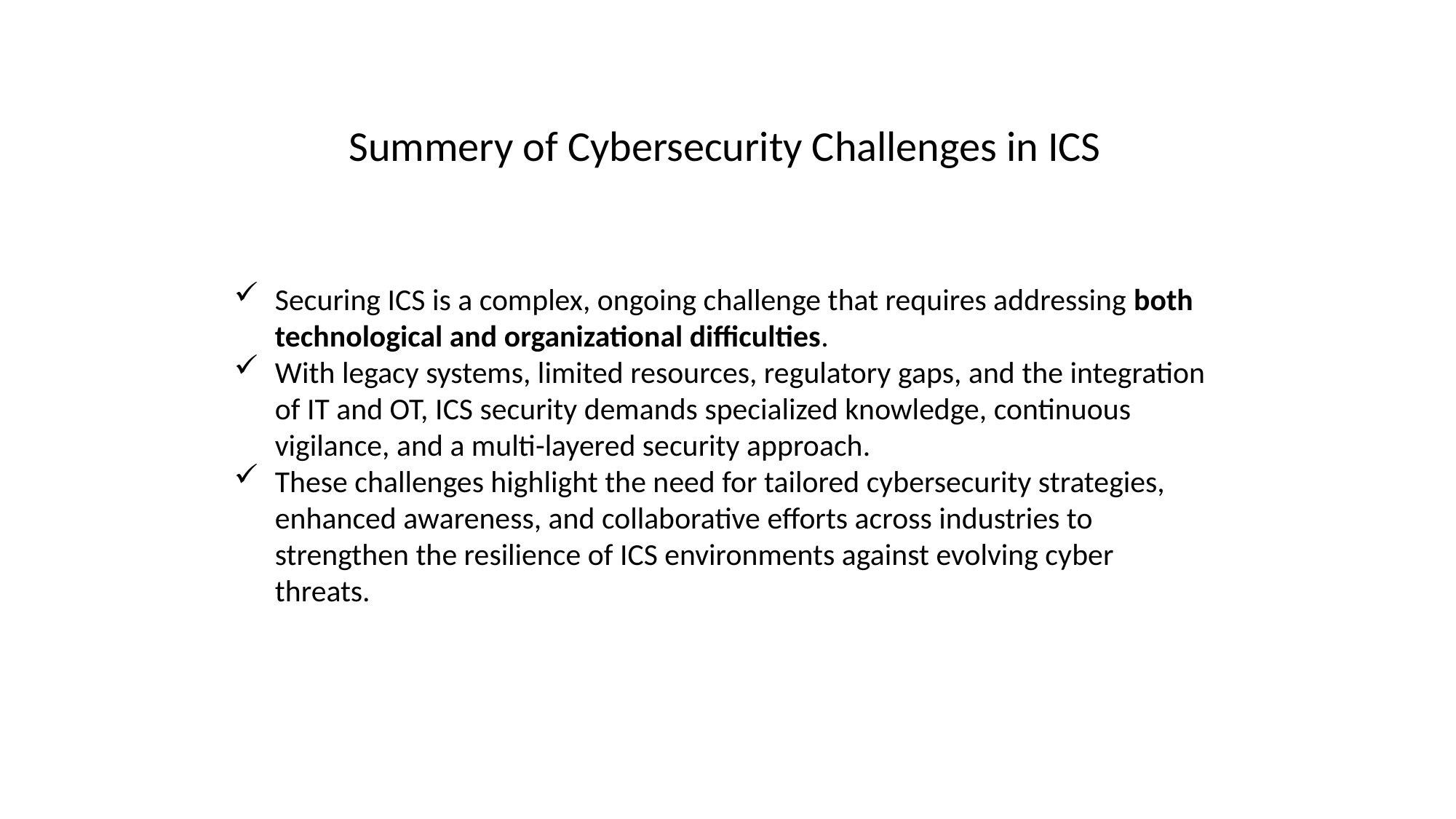

#
Summery of Cybersecurity Challenges in ICS

Securing ICS is a complex, ongoing challenge that requires addressing both technological and organizational difficulties.
With legacy systems, limited resources, regulatory gaps, and the integration of IT and OT, ICS security demands specialized knowledge, continuous vigilance, and a multi-layered security approach.
These challenges highlight the need for tailored cybersecurity strategies, enhanced awareness, and collaborative efforts across industries to strengthen the resilience of ICS environments against evolving cyber threats.